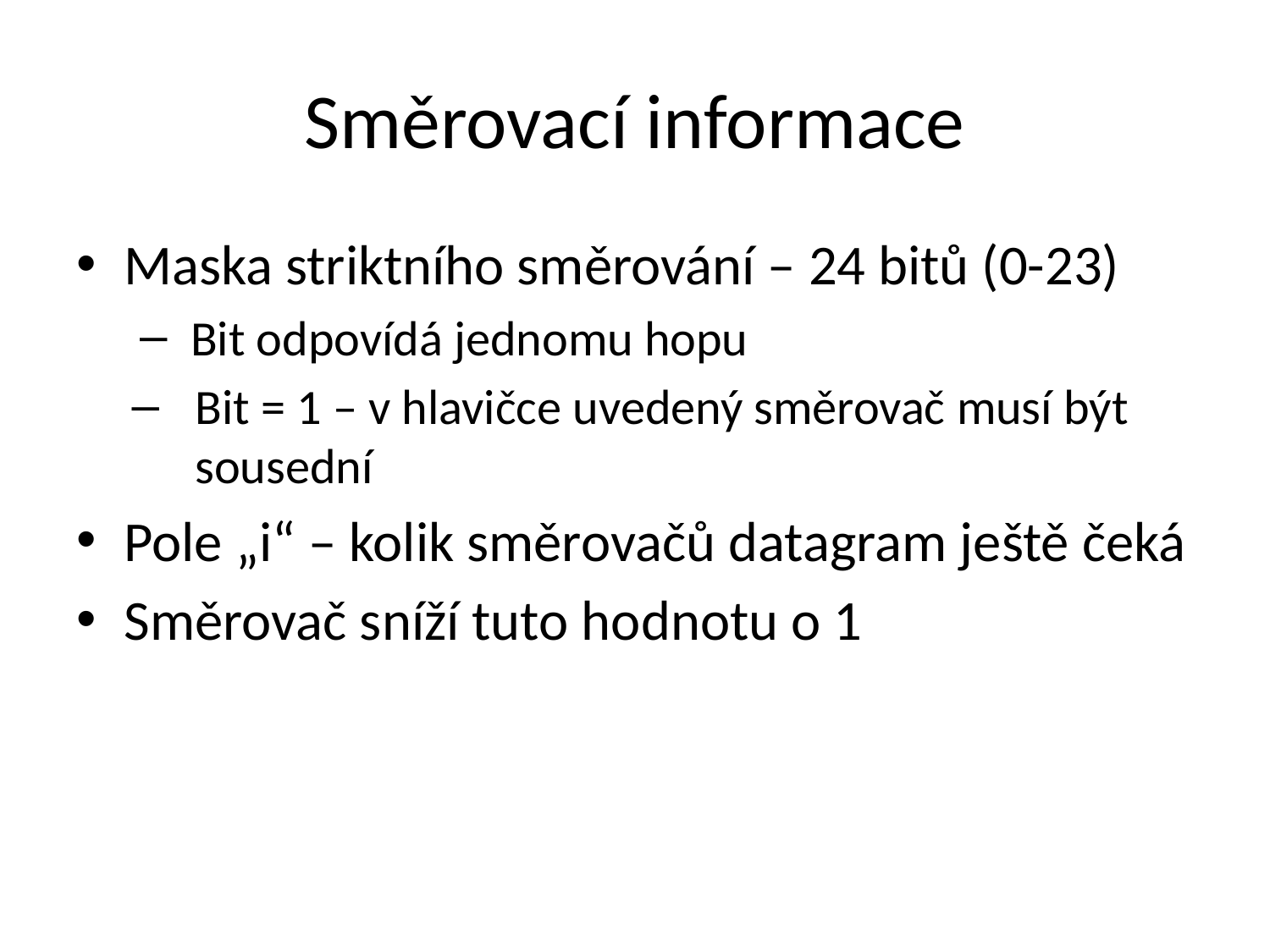

# Směrovací informace
Maska striktního směrování – 24 bitů (0-23)
 Bit odpovídá jednomu hopu
Bit = 1 – v hlavičce uvedený směrovač musí být sousední
Pole „i“ – kolik směrovačů datagram ještě čeká
Směrovač sníží tuto hodnotu o 1